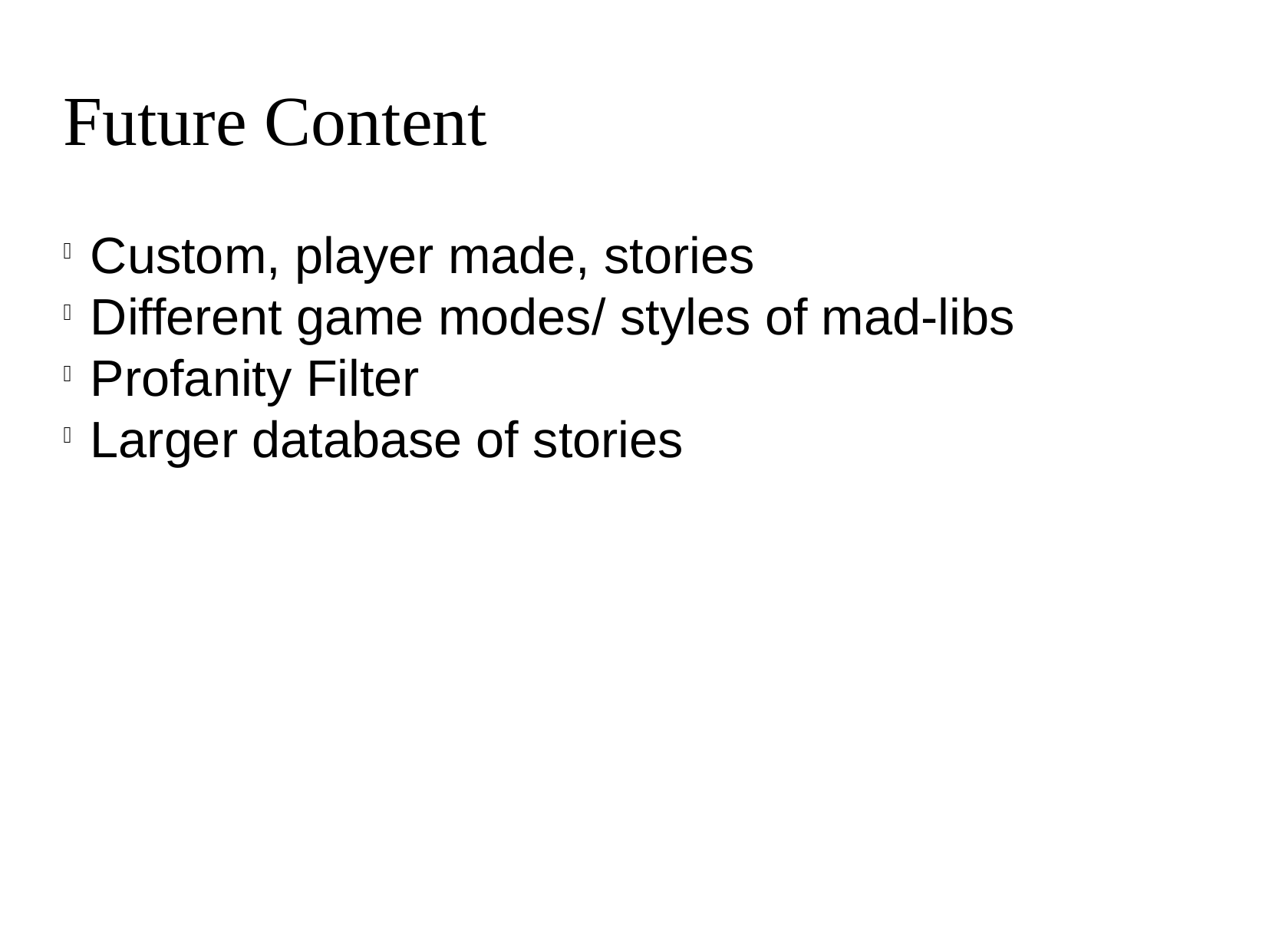

Future Content
Custom, player made, stories
Different game modes/ styles of mad-libs
Profanity Filter
Larger database of stories